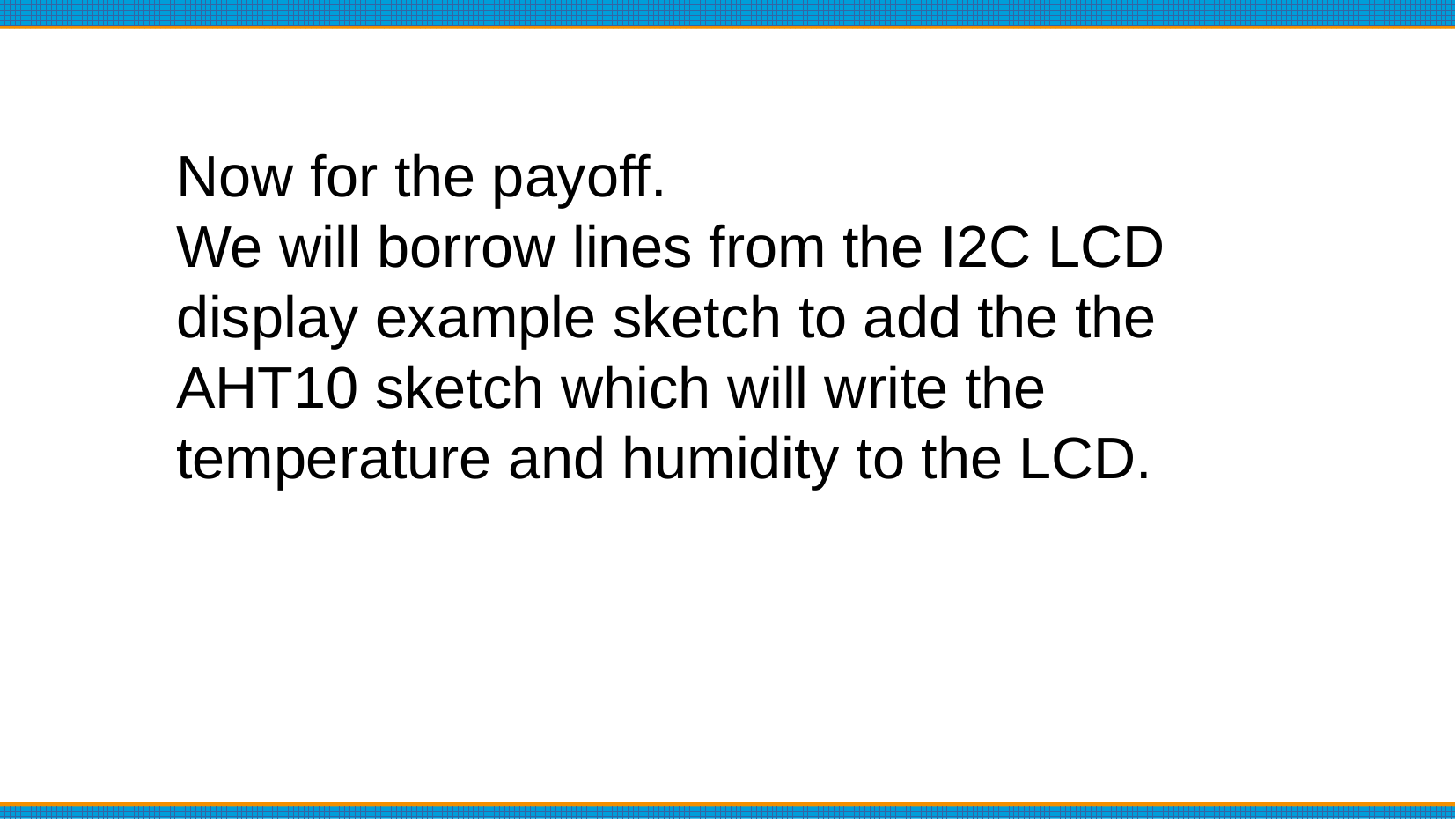

Now for the payoff.
We will borrow lines from the I2C LCD display example sketch to add the the AHT10 sketch which will write the temperature and humidity to the LCD.